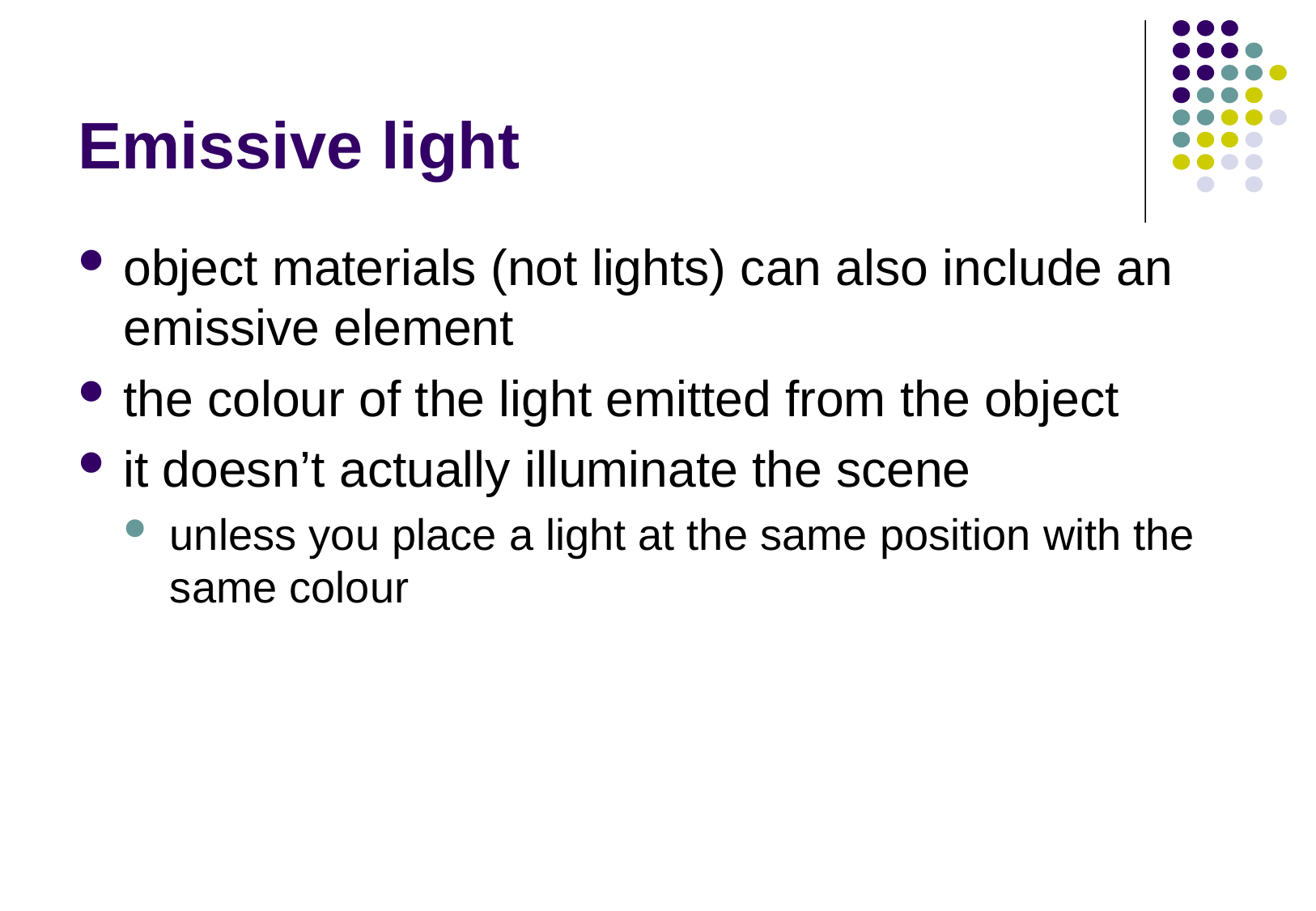

# Emissive light
object materials (not lights) can also include an emissive element
the colour of the light emitted from the object
it doesn’t actually illuminate the scene
unless you place a light at the same position with the same colour